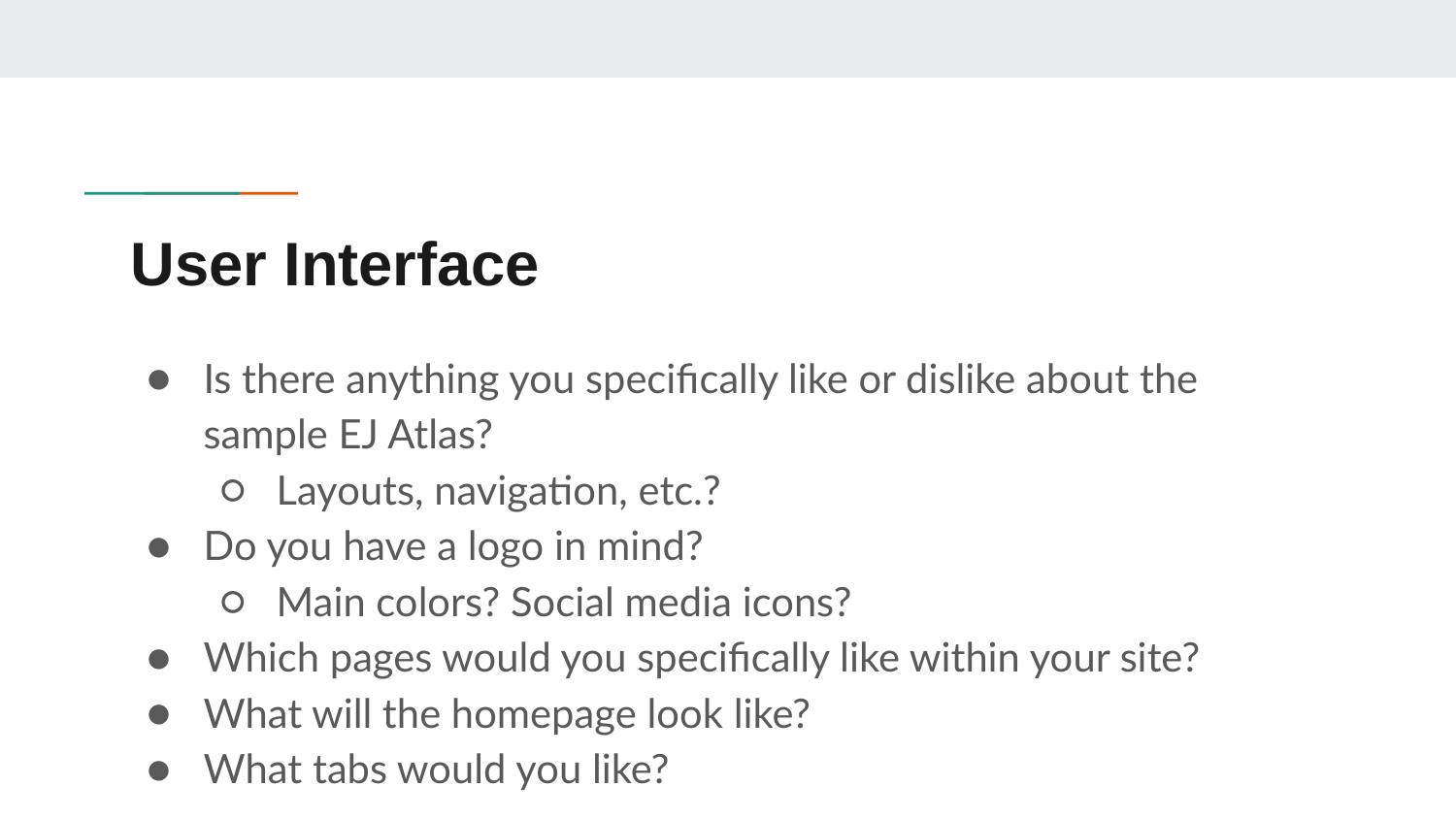

# User Interface
Is there anything you specifically like or dislike about the sample EJ Atlas?
Layouts, navigation, etc.?
Do you have a logo in mind?
Main colors? Social media icons?
Which pages would you specifically like within your site?
What will the homepage look like?
What tabs would you like?